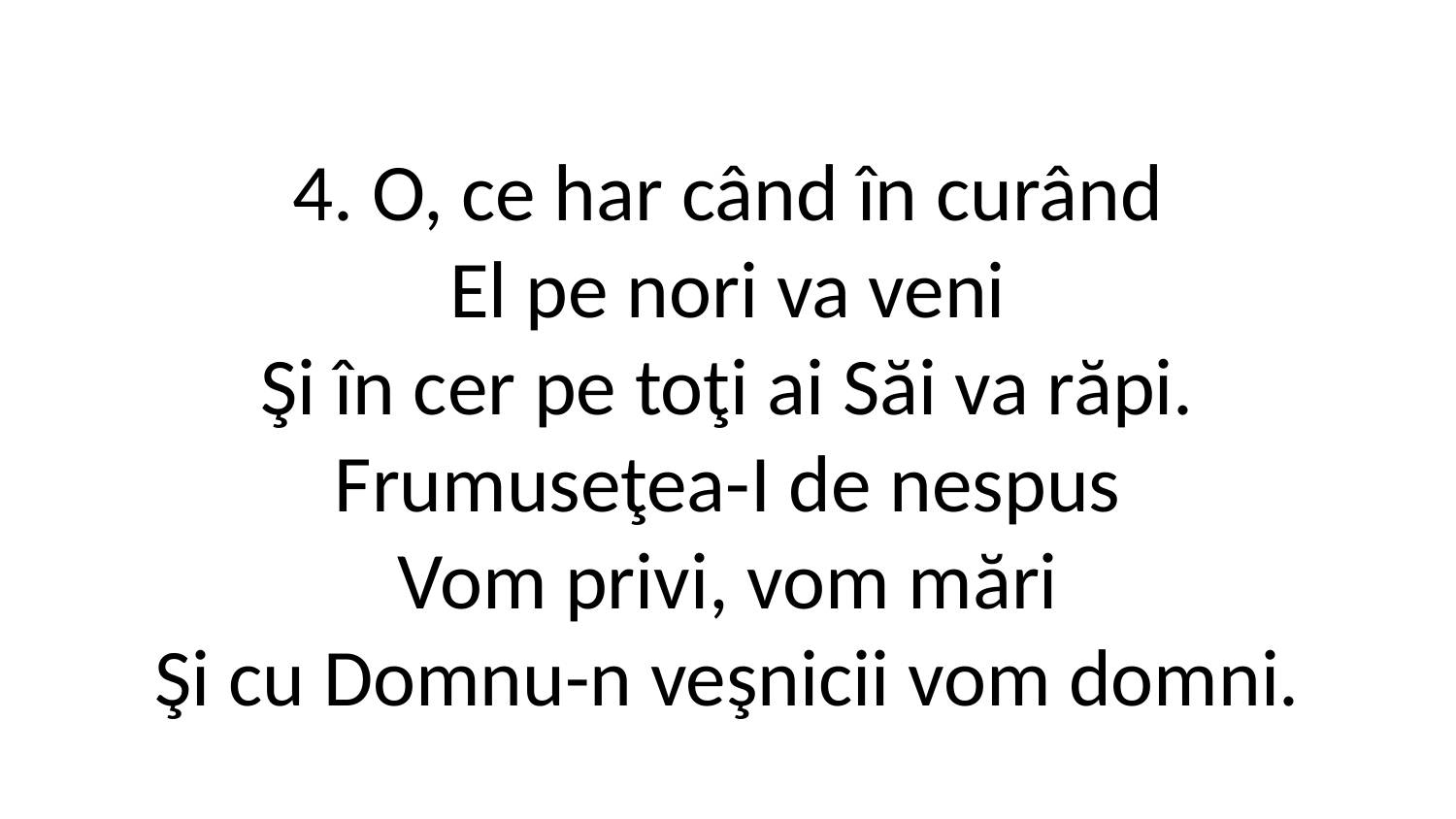

4. O, ce har când în curând
El pe nori va veni
Şi în cer pe toţi ai Săi va răpi.
Frumuseţea-I de nespus
Vom privi, vom mări
Şi cu Domnu-n veşnicii vom domni.